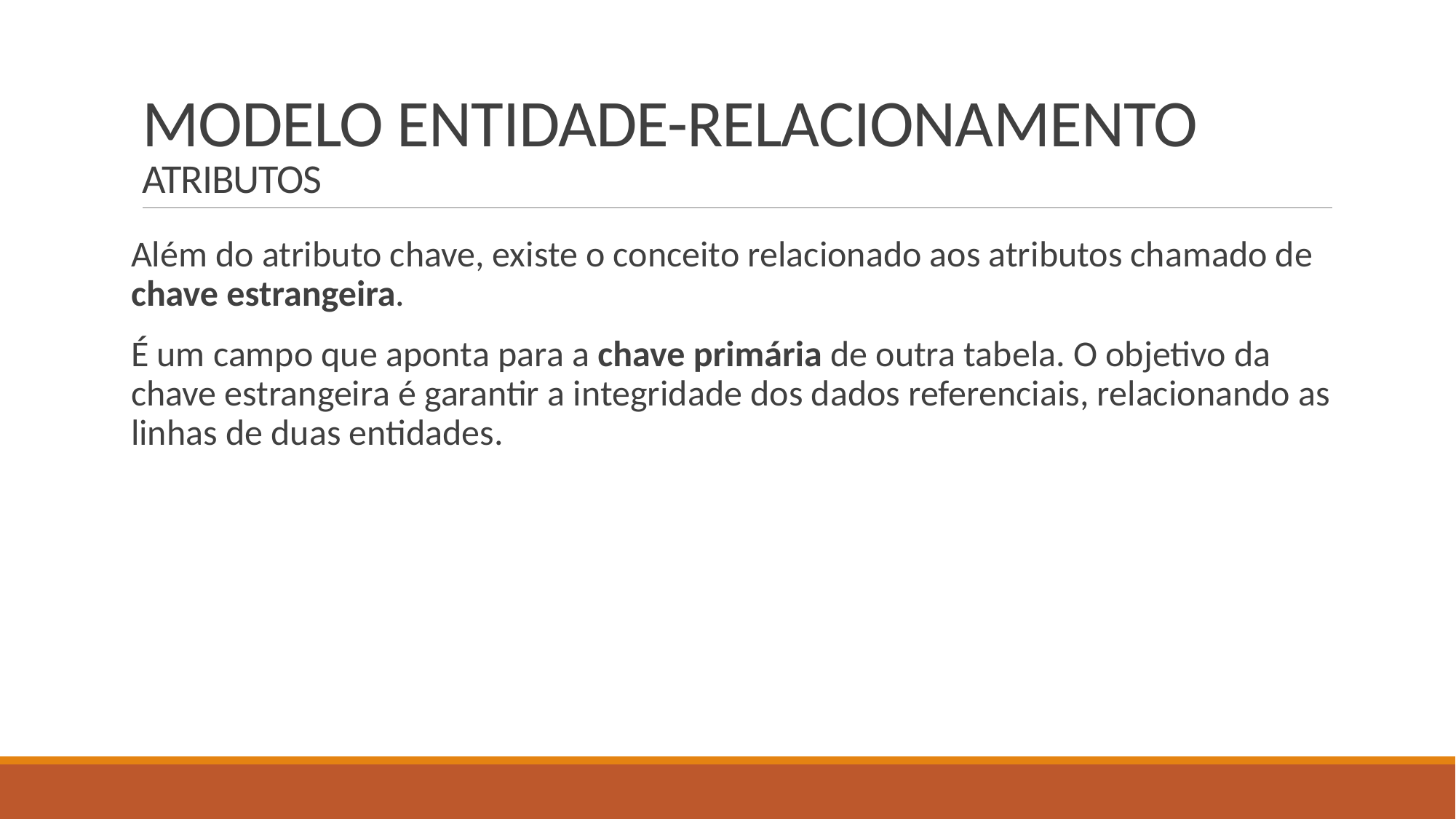

# MODELO ENTIDADE-RELACIONAMENTO ATRIBUTOS
Além do atributo chave, existe o conceito relacionado aos atributos chamado de chave estrangeira.
É um campo que aponta para a chave primária de outra tabela. O objetivo da chave estrangeira é garantir a integridade dos dados referenciais, relacionando as linhas de duas entidades.